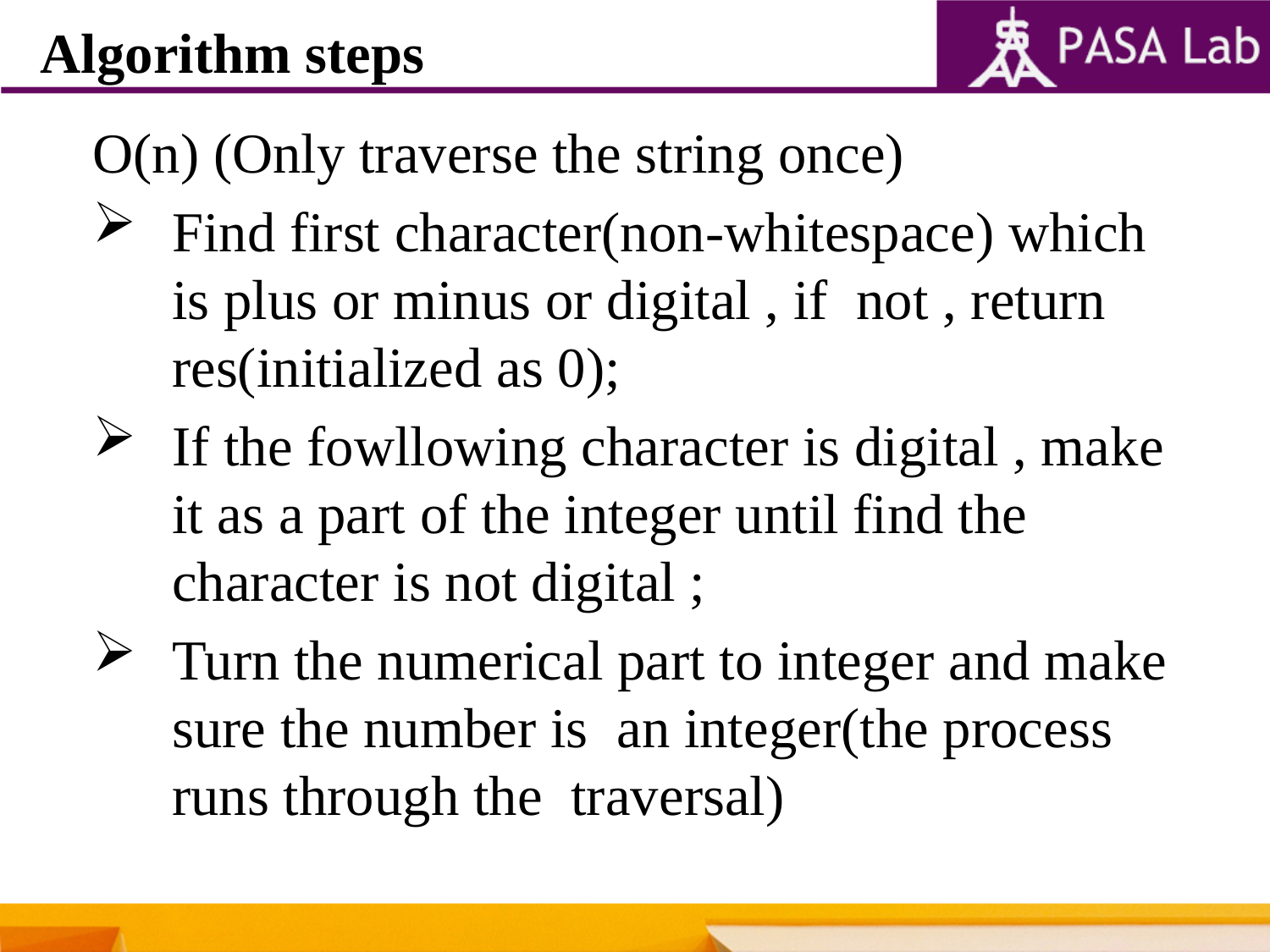

Algorithm steps
O(n) (Only traverse the string once)
Find first character(non-whitespace) which is plus or minus or digital , if  not , return res(initialized as 0);
If the fowllowing character is digital , make it as a part of the integer until find the character is not digital ;
Turn the numerical part to integer and make sure the number is  an integer(the process runs through the  traversal)